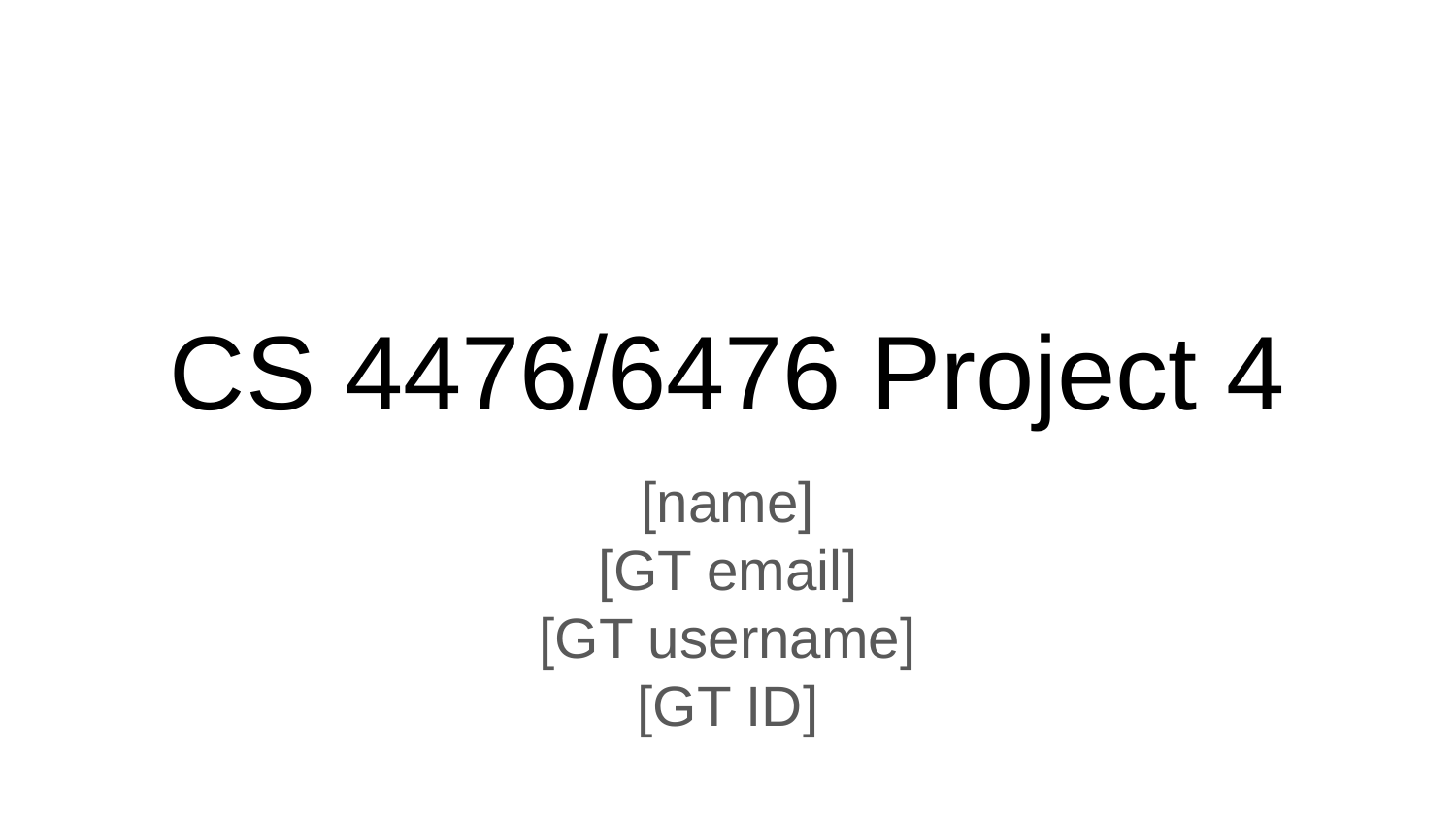

# CS 4476/6476 Project 4
[name]
[GT email]
[GT username]
[GT ID]